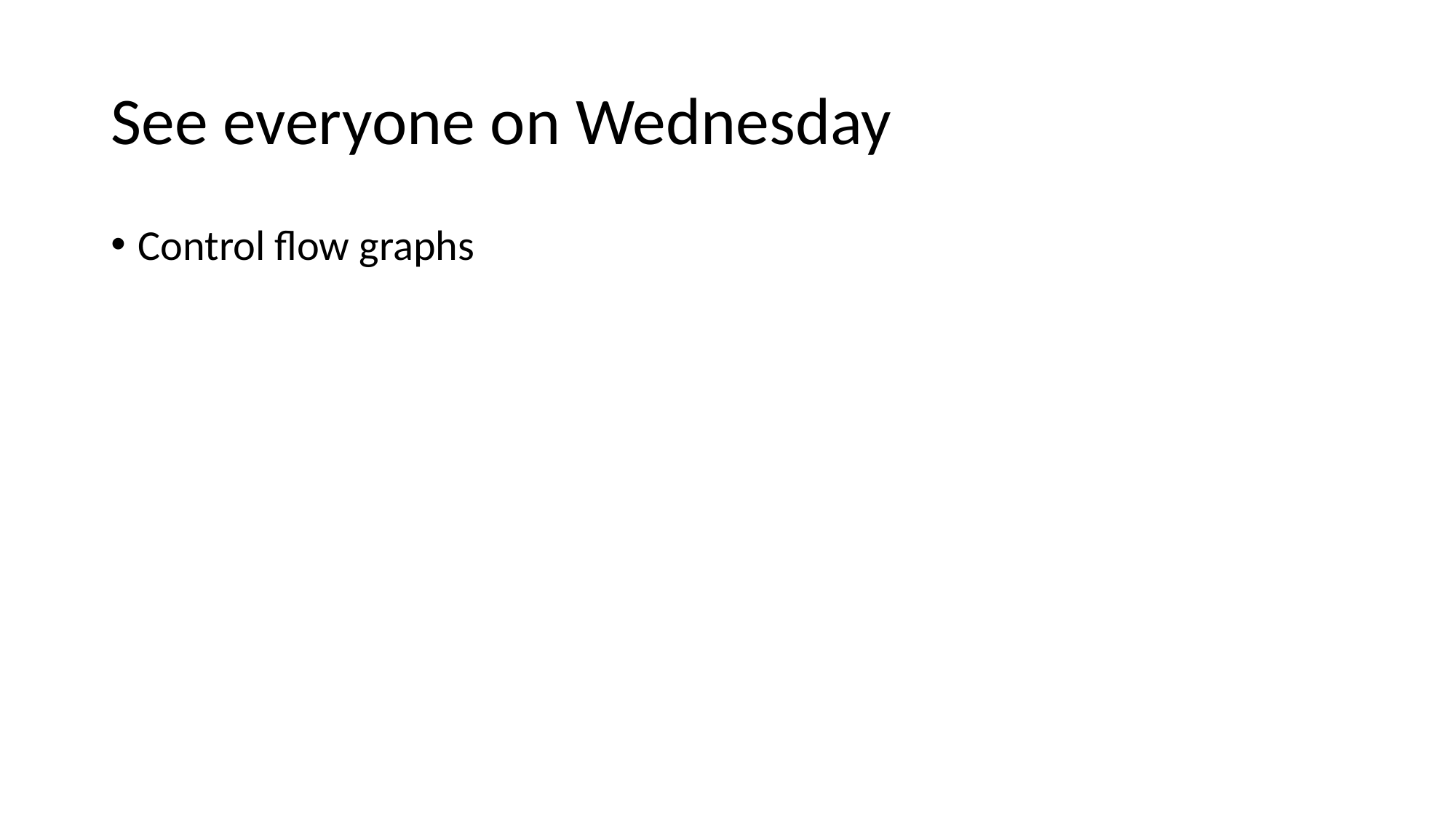

# See everyone on Wednesday
Control flow graphs